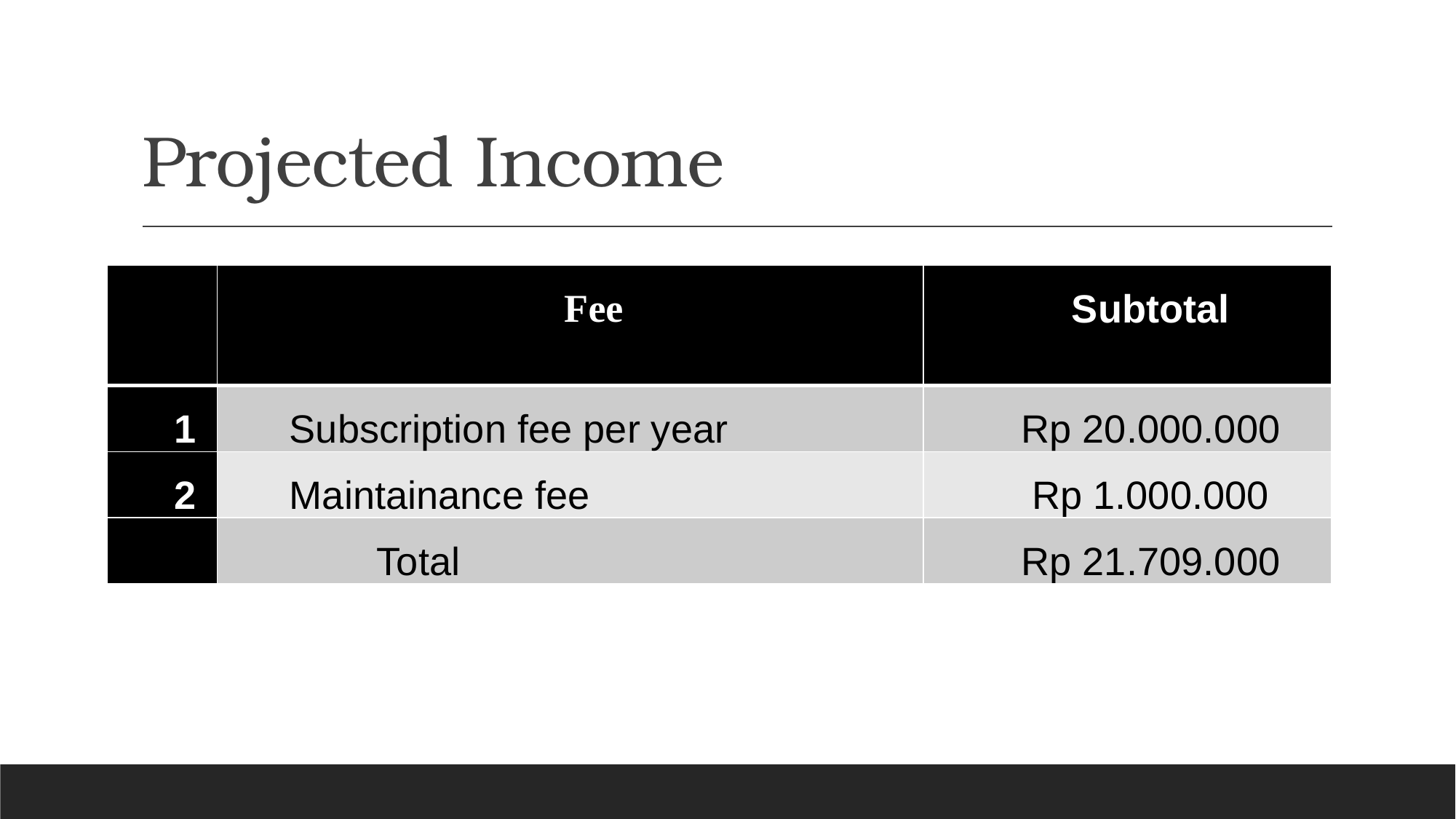

# Projected Income
|  | Fee | Subtotal |
| --- | --- | --- |
| 1 | Subscription fee per year | Rp 20.000.000 |
| 2 | Maintainance fee | Rp 1.000.000 |
|  | Total | Rp 21.709.000 |